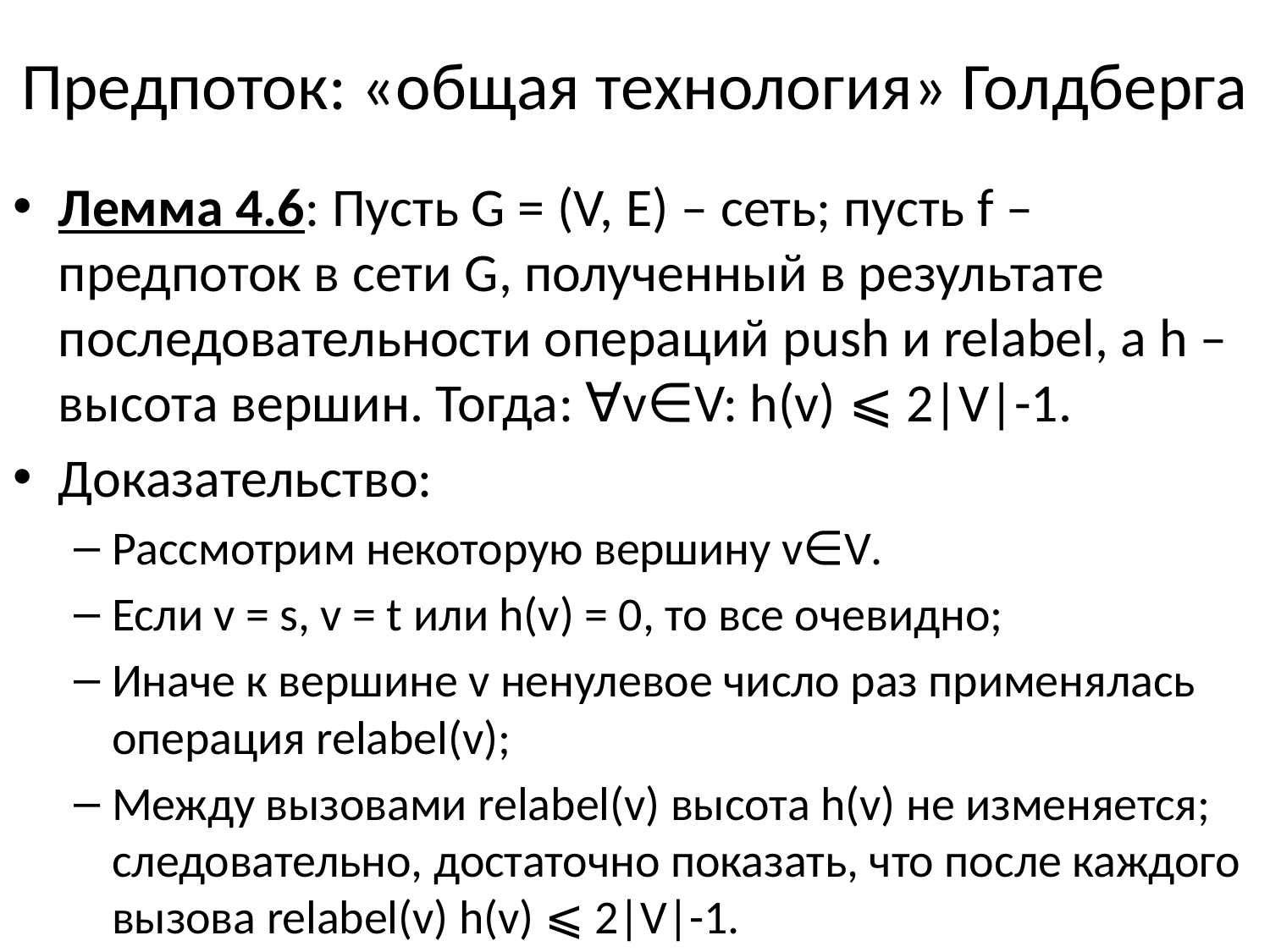

# Предпоток: «общая технология» Голдберга
Лемма 4.6: Пусть G = (V, E) – сеть; пусть f – предпоток в сети G, полученный в результате последовательности операций push и relabel, а h – высота вершин. Тогда: ∀v∈V: h(v) ⩽ 2|V|-1.
Доказательство:
Рассмотрим некоторую вершину v∈V.
Если v = s, v = t или h(v) = 0, то все очевидно;
Иначе к вершине v ненулевое число раз применялась операция relabel(v);
Между вызовами relabel(v) высота h(v) не изменяется; следовательно, достаточно показать, что после каждого вызова relabel(v) h(v) ⩽ 2|V|-1.